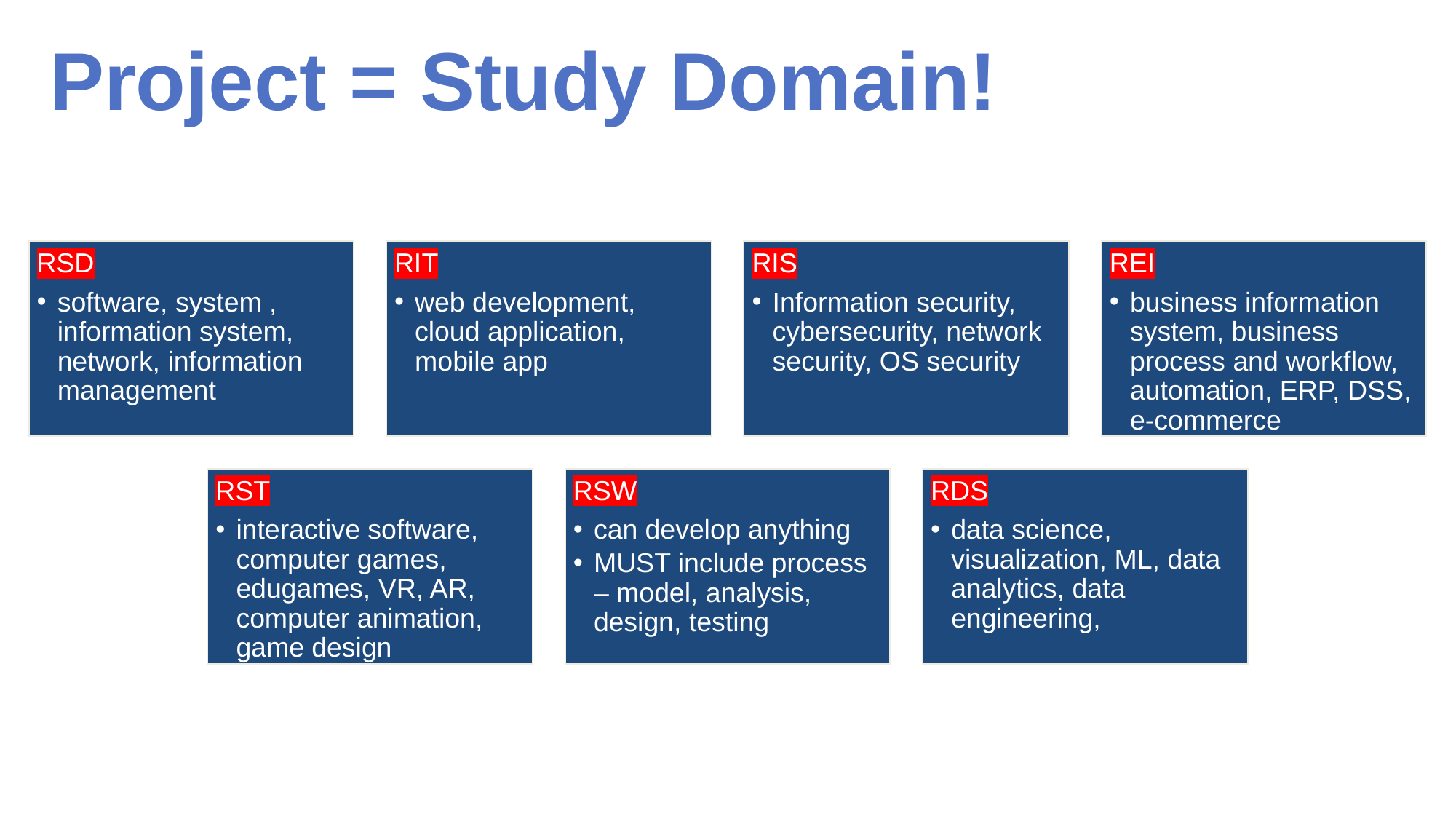

Project = Study Domain!

RSD
software, system , information system, network, information management

RIT
web development, cloud application, mobile app

RIS
Information security, cybersecurity, network security, OS security

REI
business information system, business process and workflow, automation, ERP, DSS, e-commerce

RST
interactive software, computer games, edugames, VR, AR, computer animation, game design

RSW
can develop anything
MUST include process – model, analysis, design, testing

RDS
data science, visualization, ML, data analytics, data engineering,